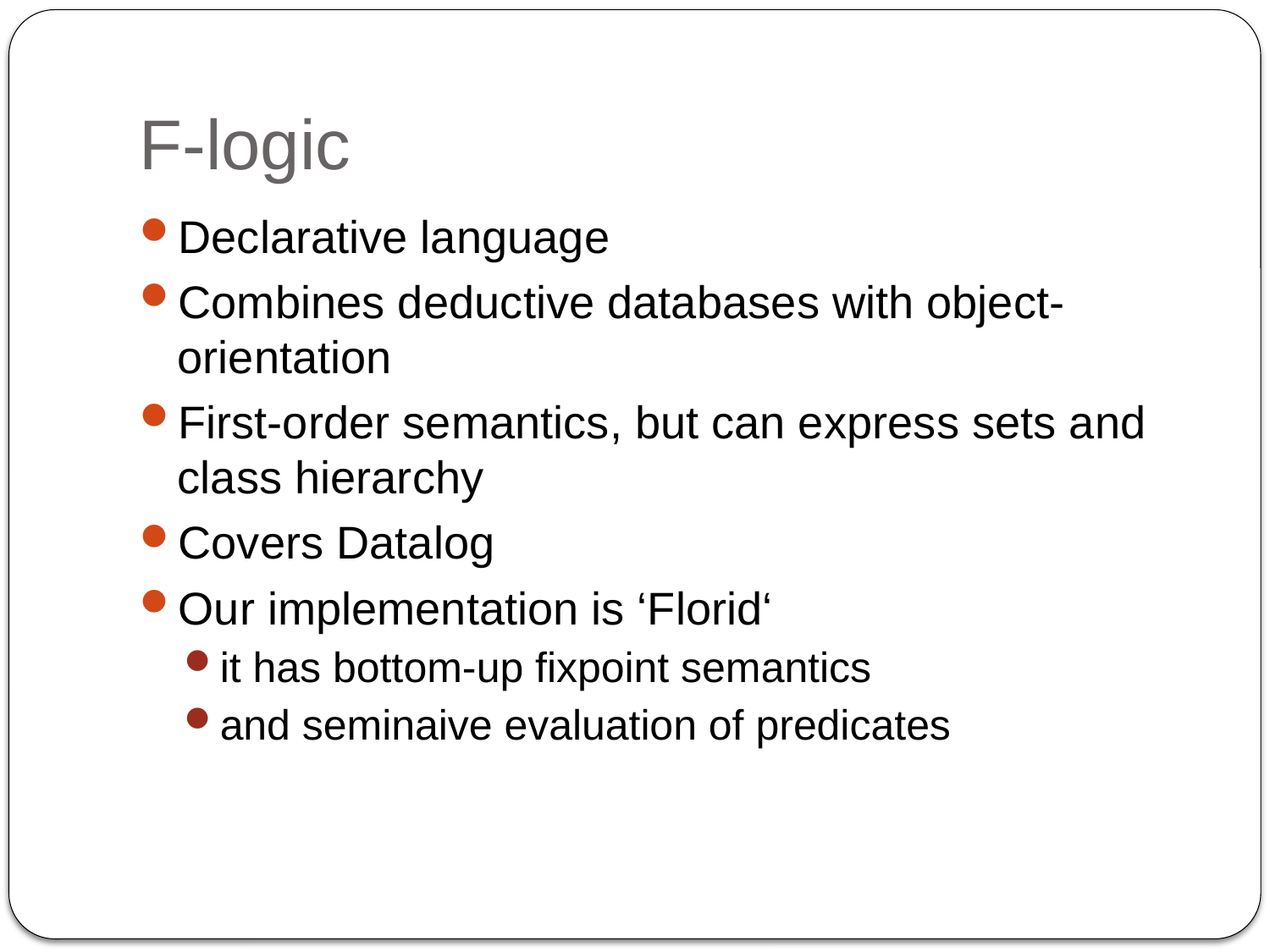

# F-logic
Declarative language
Combines deductive databases with object-orientation
First-order semantics, but can express sets and class hierarchy
Covers Datalog
Our implementation is ‘Florid‘
it has bottom-up fixpoint semantics
and seminaive evaluation of predicates